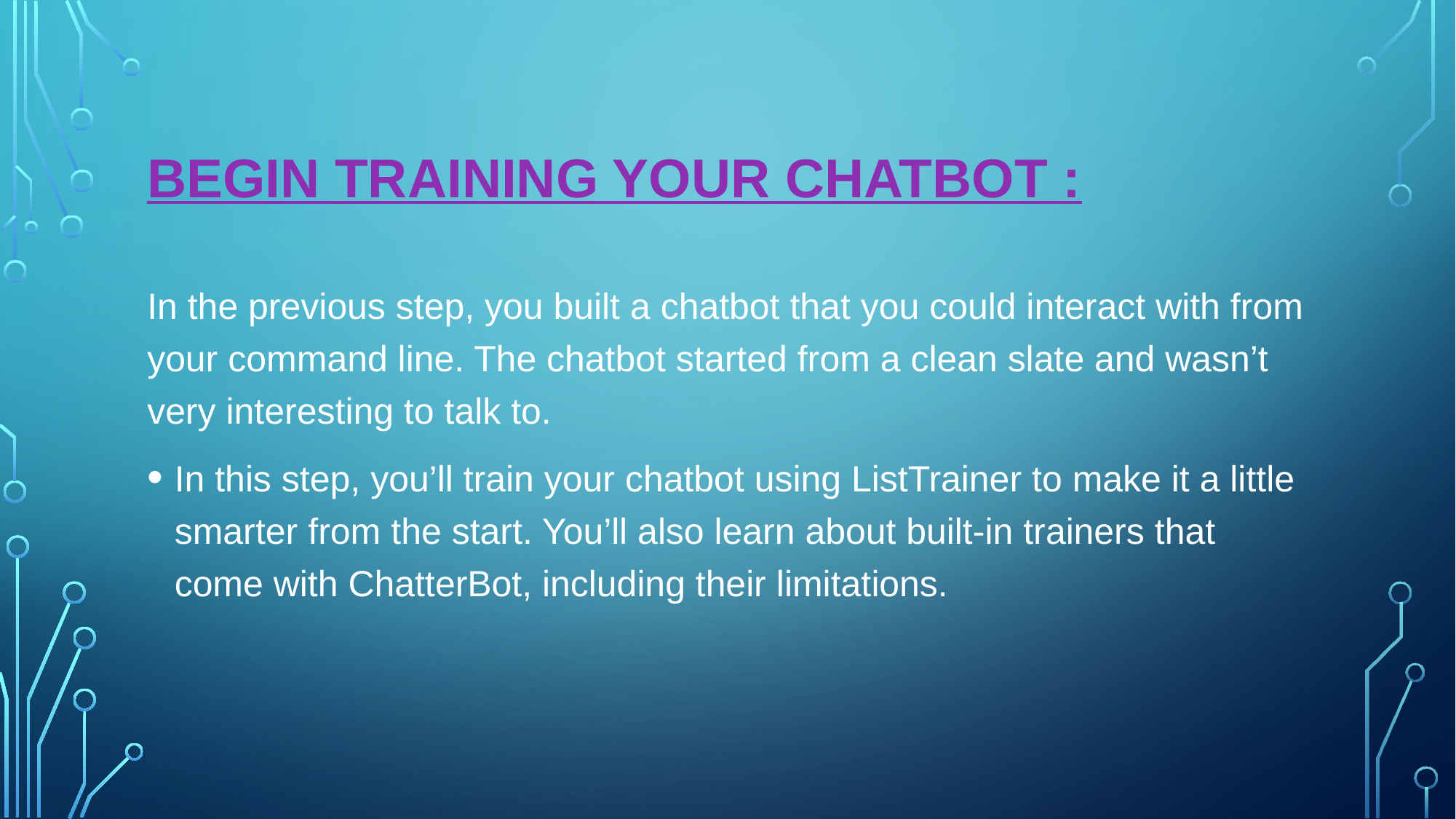

# Begin training your chatbot :
In the previous step, you built a chatbot that you could interact with from your command line. The chatbot started from a clean slate and wasn’t very interesting to talk to.
In this step, you’ll train your chatbot using ListTrainer to make it a little smarter from the start. You’ll also learn about built-in trainers that come with ChatterBot, including their limitations.